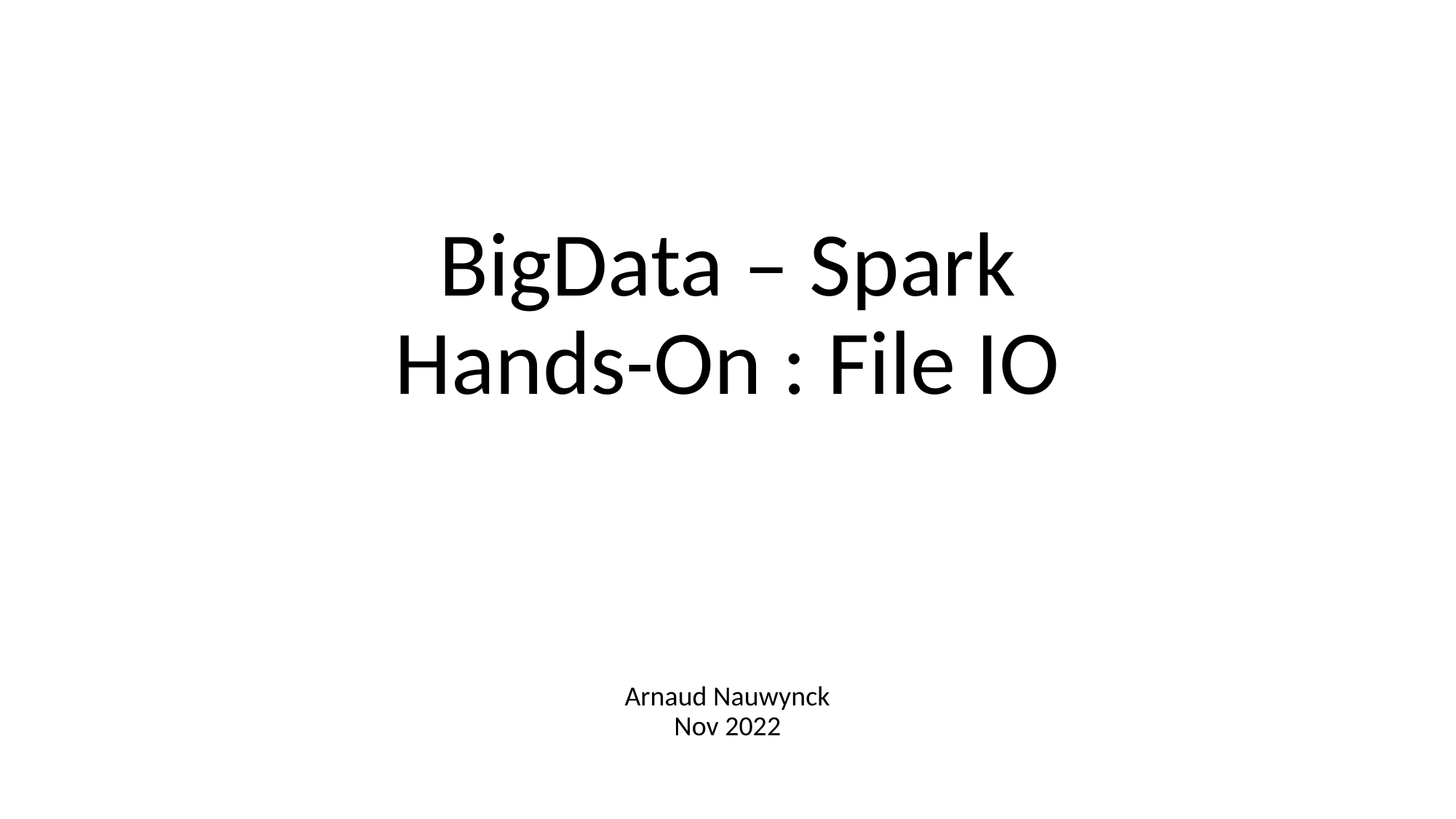

# BigData – Spark Hands-On : File IO
Arnaud Nauwynck
Nov 2022